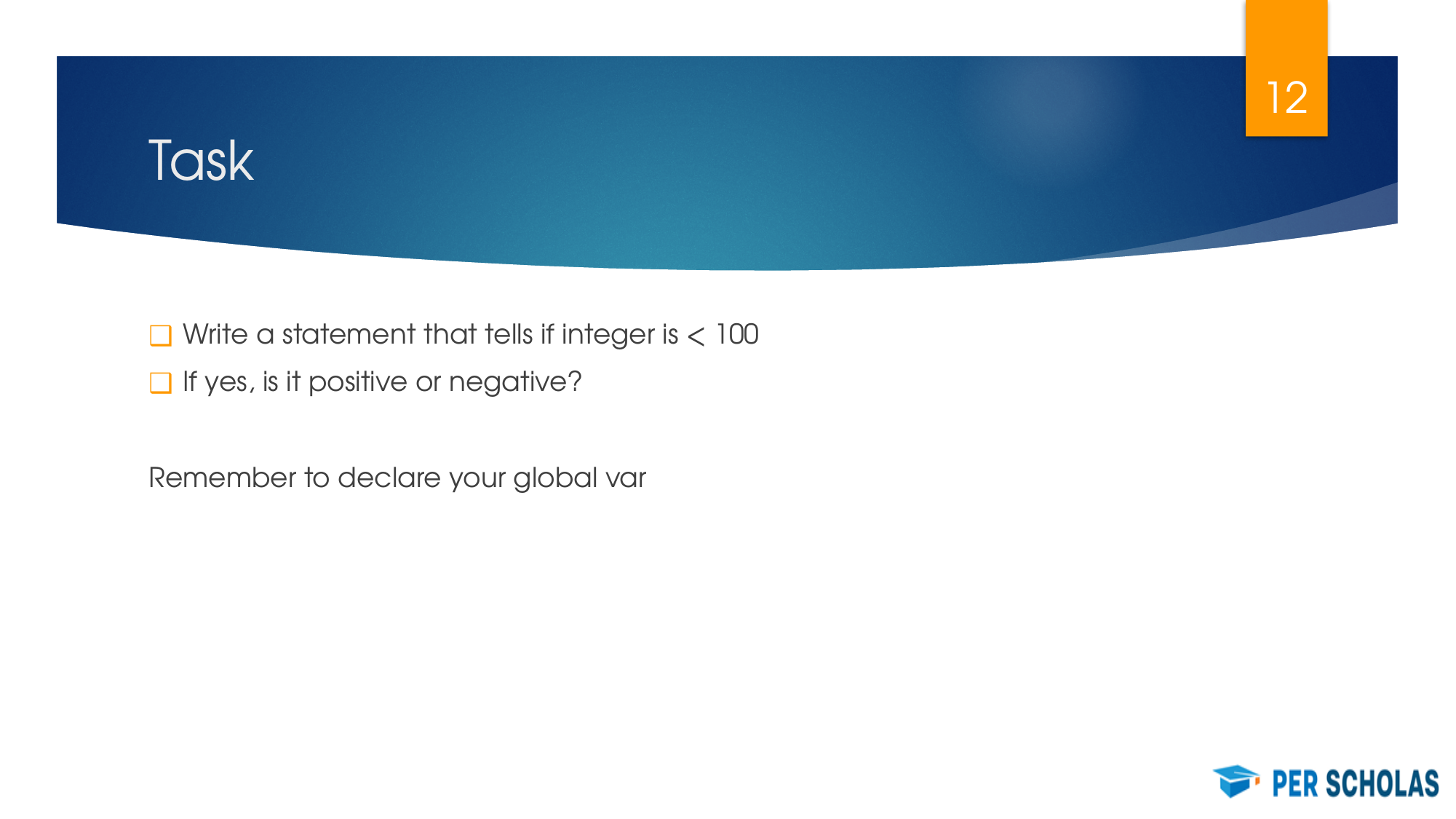

12
# Task
Write a statement that tells if integer is < 100
If yes, is it positive or negative?

Remember to declare your global var